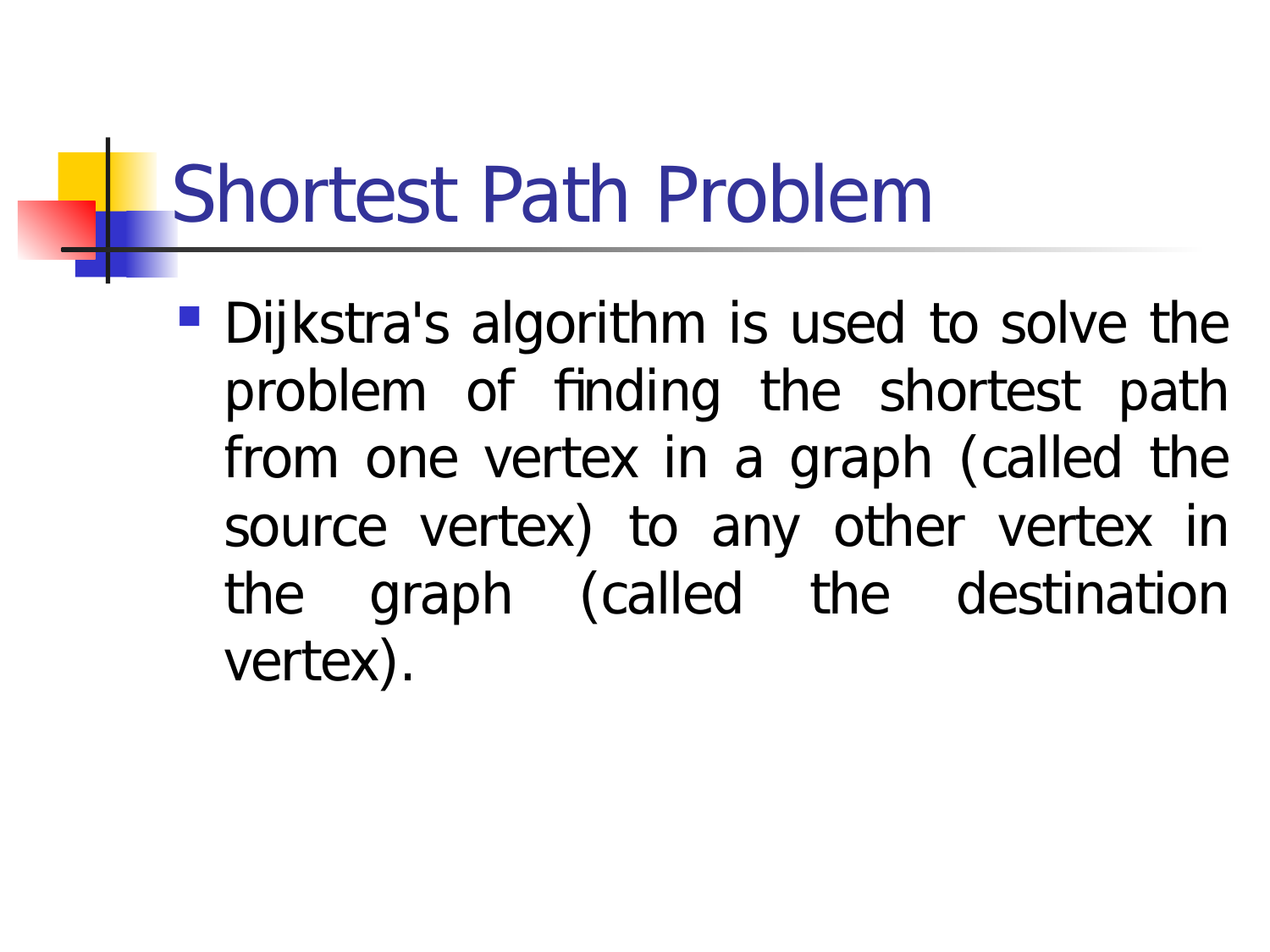

# Shortest Path Problem
Dijkstra's algorithm is used to solve the problem of finding the shortest path from one vertex in a graph (called the source vertex) to any other vertex in the graph (called the destination vertex).